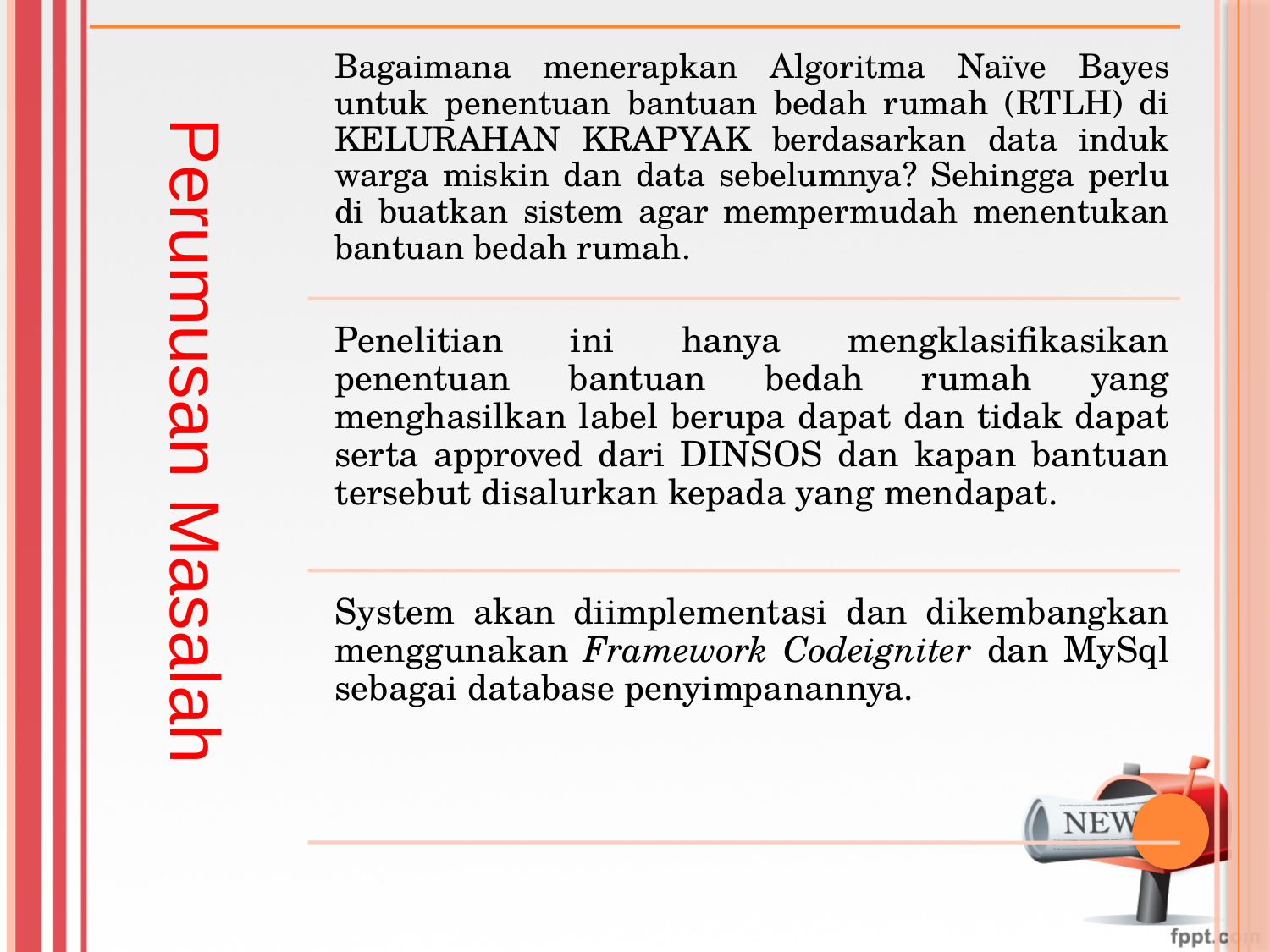

Perumusan Masalah
Bagaimana menerapkan Algoritma Naïve Bayes untuk penentuan bantuan bedah rumah (RTLH) di KELURAHAN KRAPYAK berdasarkan data induk warga miskin dan data sebelumnya? Sehingga perlu di buatkan sistem agar mempermudah menentukan bantuan bedah rumah.
Penelitian ini hanya mengklasifikasikan penentuan bantuan bedah rumah yang menghasilkan label berupa dapat dan tidak dapat serta approved dari DINSOS dan kapan bantuan tersebut disalurkan kepada yang mendapat.
System akan diimplementasi dan dikembangkan menggunakan Framework Codeigniter dan MySql sebagai database penyimpanannya.